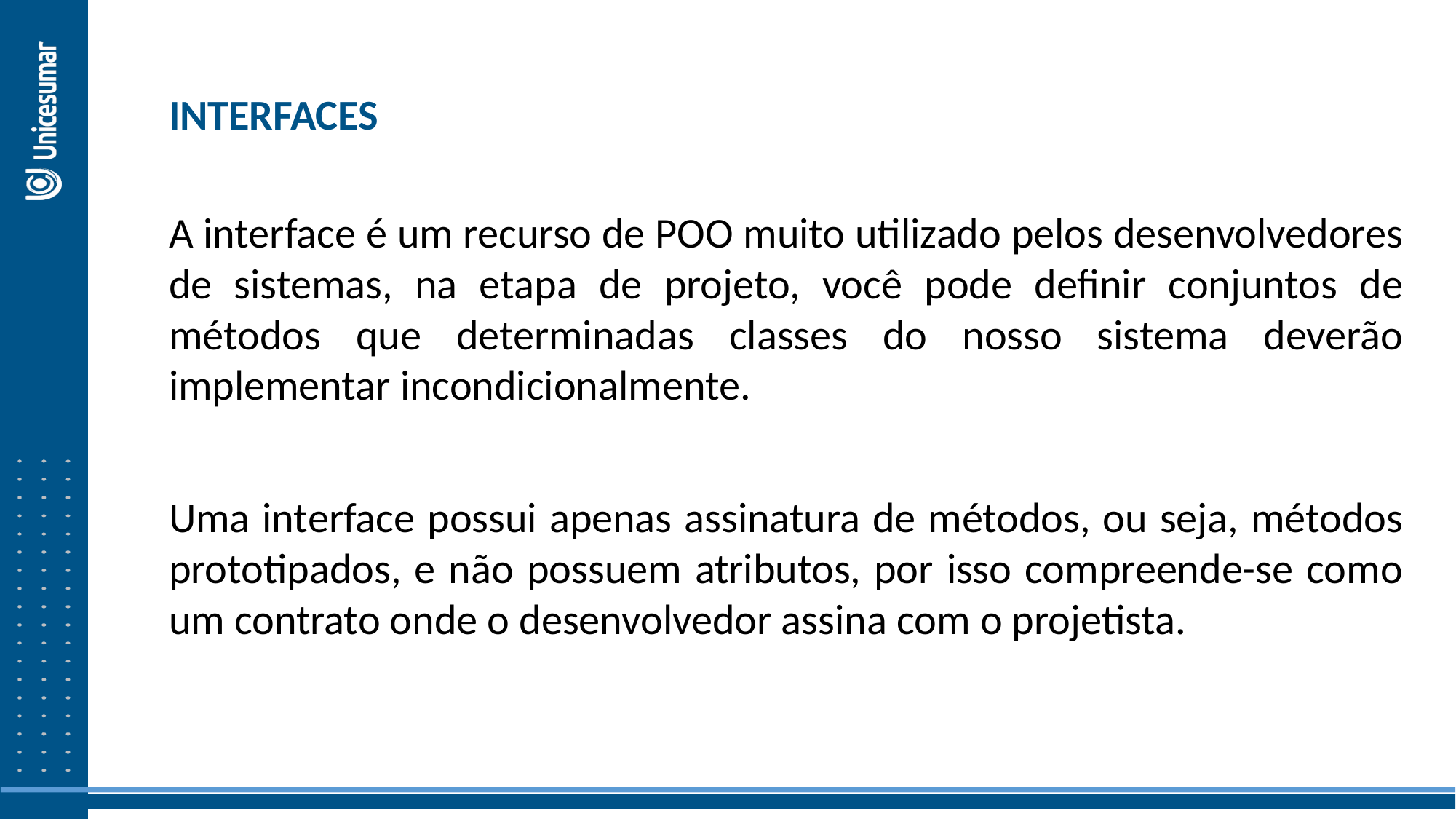

INTERFACES
A interface é um recurso de POO muito utilizado pelos desenvolvedores de sistemas, na etapa de projeto, você pode definir conjuntos de métodos que determinadas classes do nosso sistema deverão implementar incondicionalmente.

Uma interface possui apenas assinatura de métodos, ou seja, métodos prototipados, e não possuem atributos, por isso compreende-se como um contrato onde o desenvolvedor assina com o projetista.